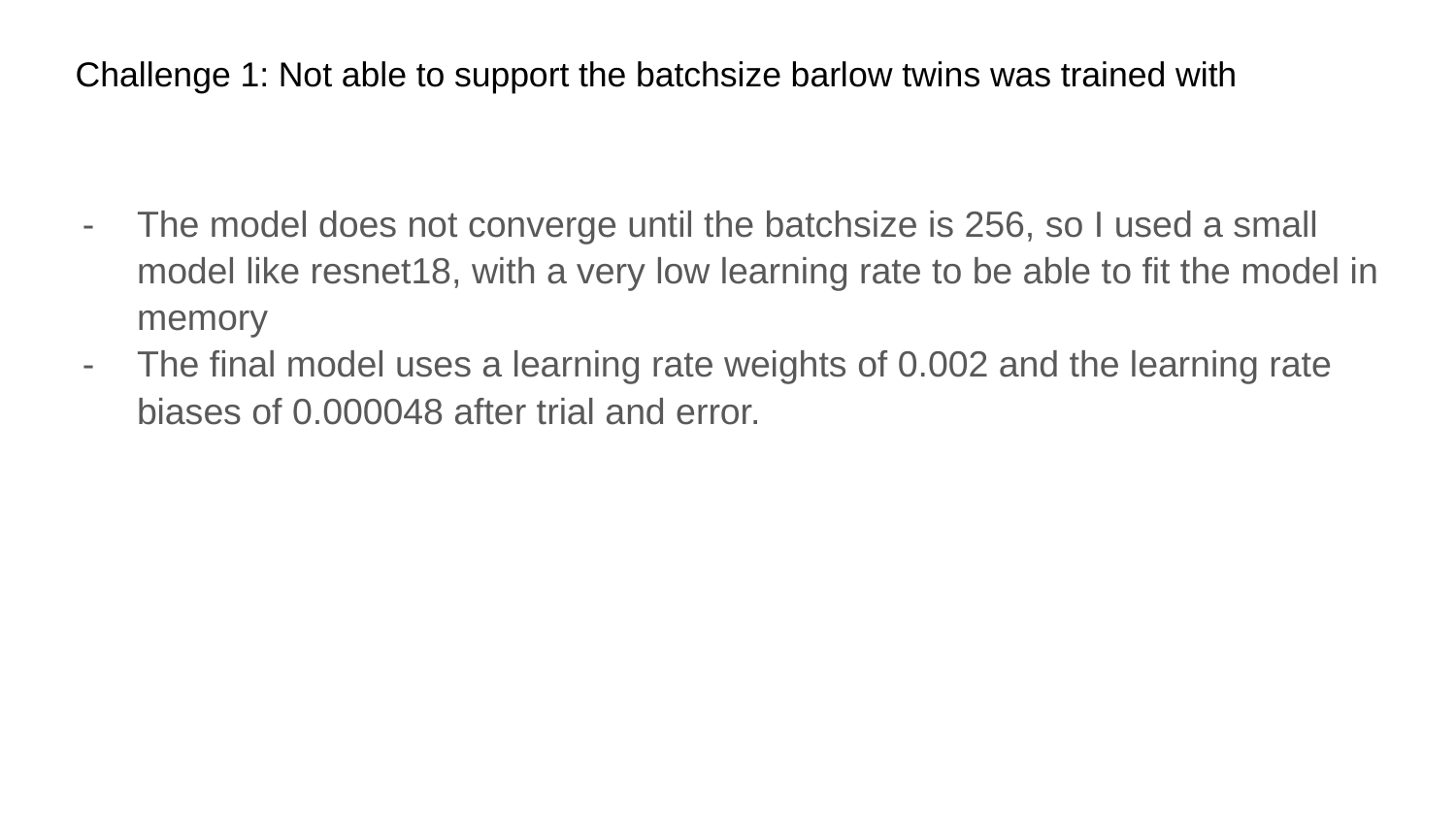

# Challenge 1: Not able to support the batchsize barlow twins was trained with

The model does not converge until the batchsize is 256, so I used a small model like resnet18, with a very low learning rate to be able to fit the model in memory
The final model uses a learning rate weights of 0.002 and the learning rate biases of 0.000048 after trial and error.